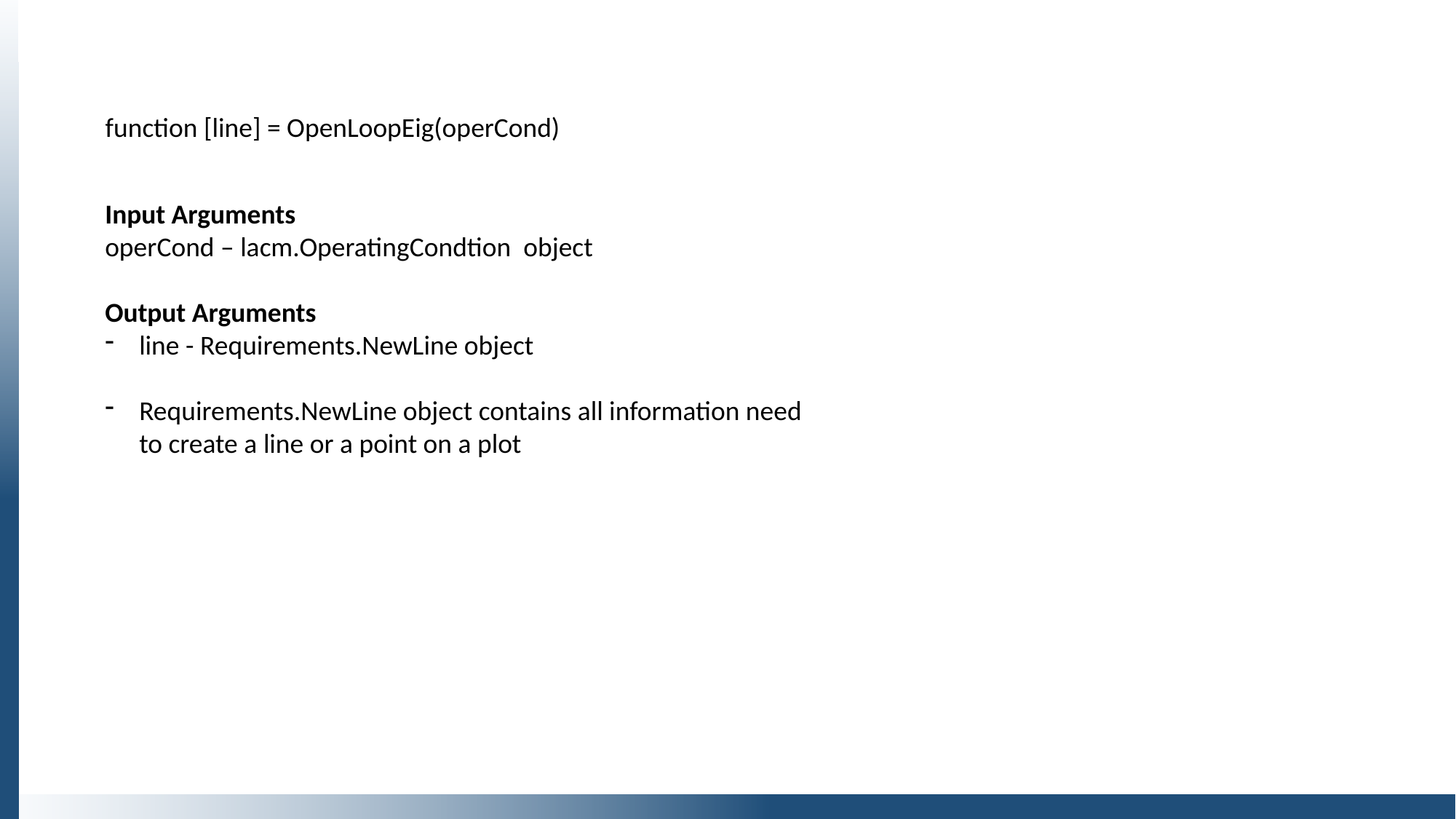

Methods – Requirement Option 1
function [line] = OpenLoopEig(operCond)
Input Arguments
operCond – lacm.OperatingCondtion  object

Output Arguments
line - Requirements.NewLine object

Requirements.NewLine object contains all information need to create a line or a point on a plot